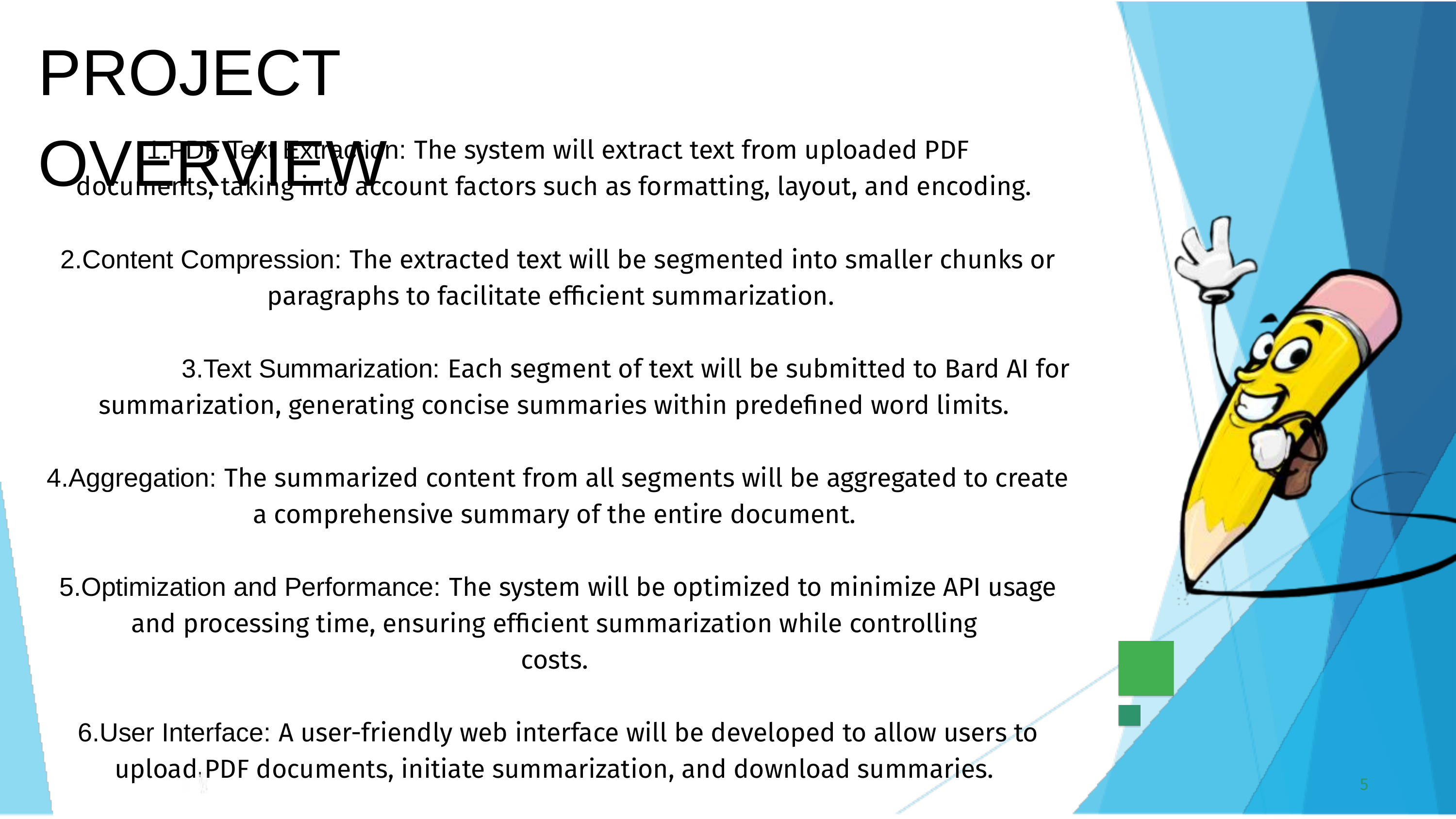

PROJECT OVERVIEW
 1.PDF Text Extraction: The system will extract text from uploaded PDF
documents, taking into account factors such as formatting, layout, and encoding.

 2.Content Compression: The extracted text will be segmented into smaller chunks or paragraphs to facilitate efficient summarization.

3.Text Summarization: Each segment of text will be submitted to Bard AI for
summarization, generating concise summaries within predefined word limits.

 4.Aggregation: The summarized content from all segments will be aggregated to create a comprehensive summary of the entire document.

 5.Optimization and Performance: The system will be optimized to minimize API usage and processing time, ensuring efficient summarization while controlling
costs.

 6.User Interface: A user-friendly web interface will be developed to allow users to upload PDF documents, initiate summarization, and download summaries.

5